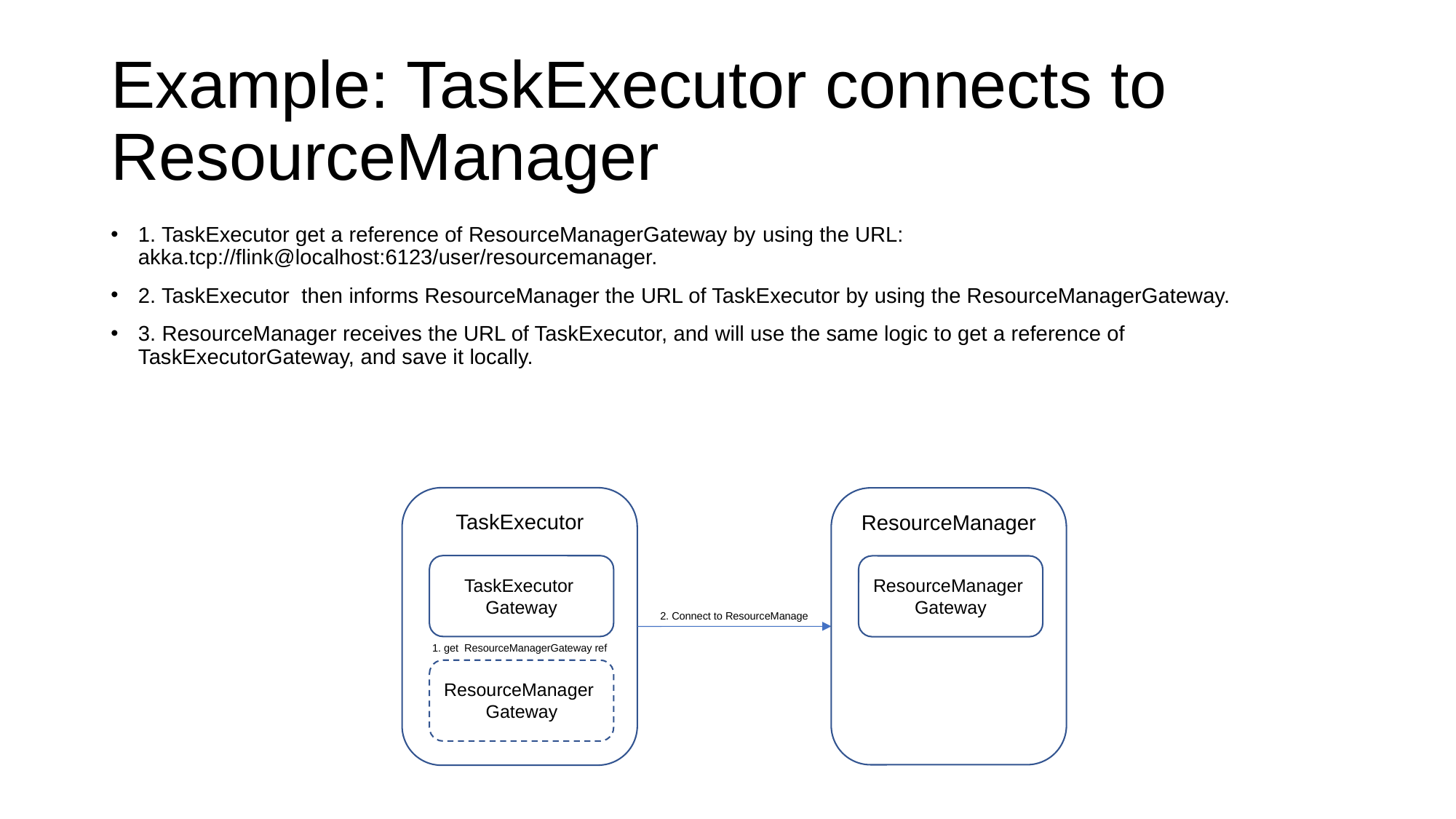

# Example: TaskExecutor connects to ResourceManager
1. TaskExecutor get a reference of ResourceManagerGateway by using the URL: akka.tcp://flink@localhost:6123/user/resourcemanager.
2. TaskExecutor  then informs ResourceManager the URL of TaskExecutor by using the ResourceManagerGateway.
3. ResourceManager receives the URL of TaskExecutor, and will use the same logic to get a reference of TaskExecutorGateway, and save it locally.

TaskExecutor
ResourceManager

TaskExecutor
Gateway
ResourceManager
Gateway
2. Connect to ResourceManage
1. get  ResourceManagerGateway ref

ResourceManager
Gateway